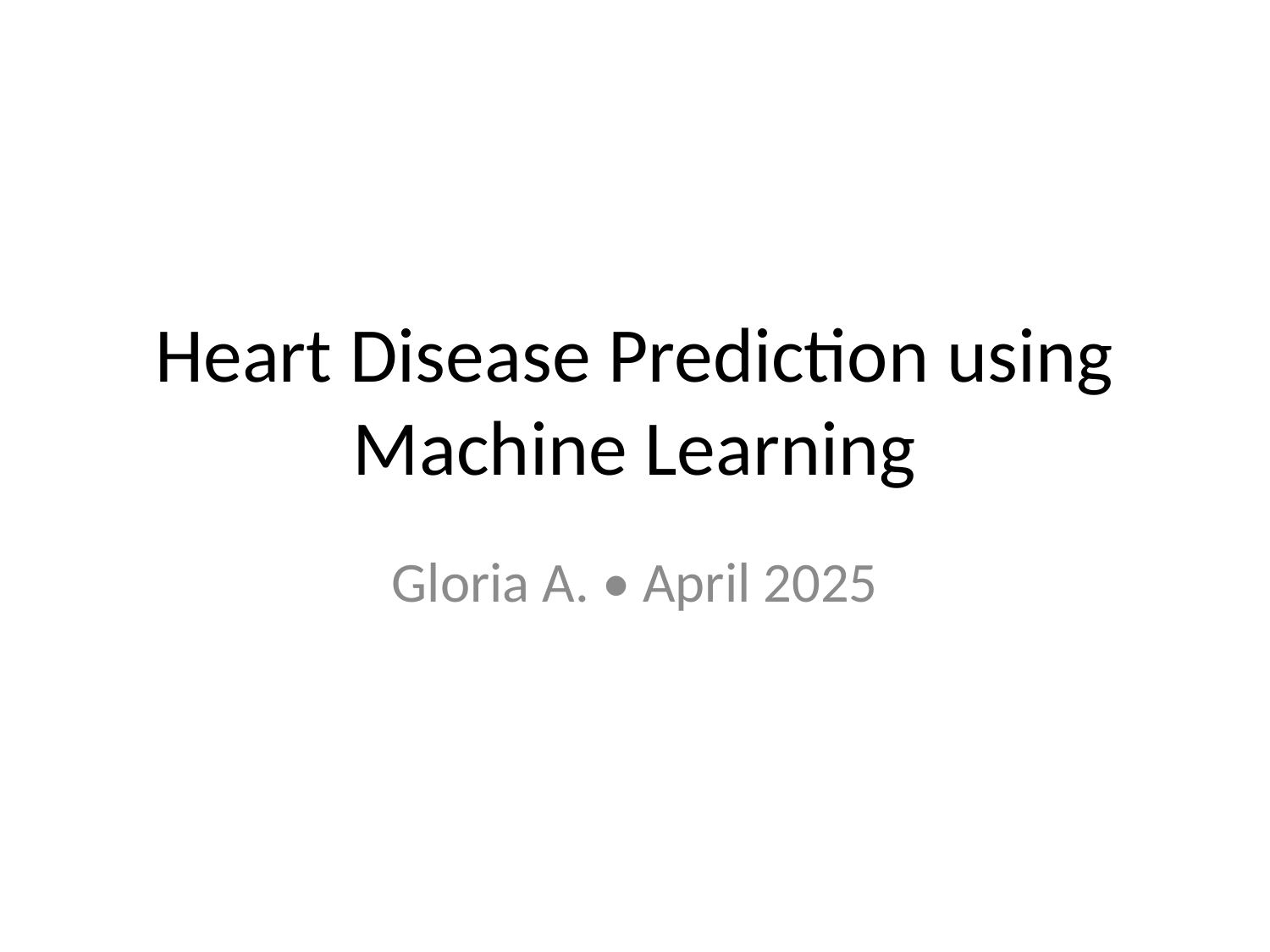

# Heart Disease Prediction using Machine Learning
Gloria A. • April 2025